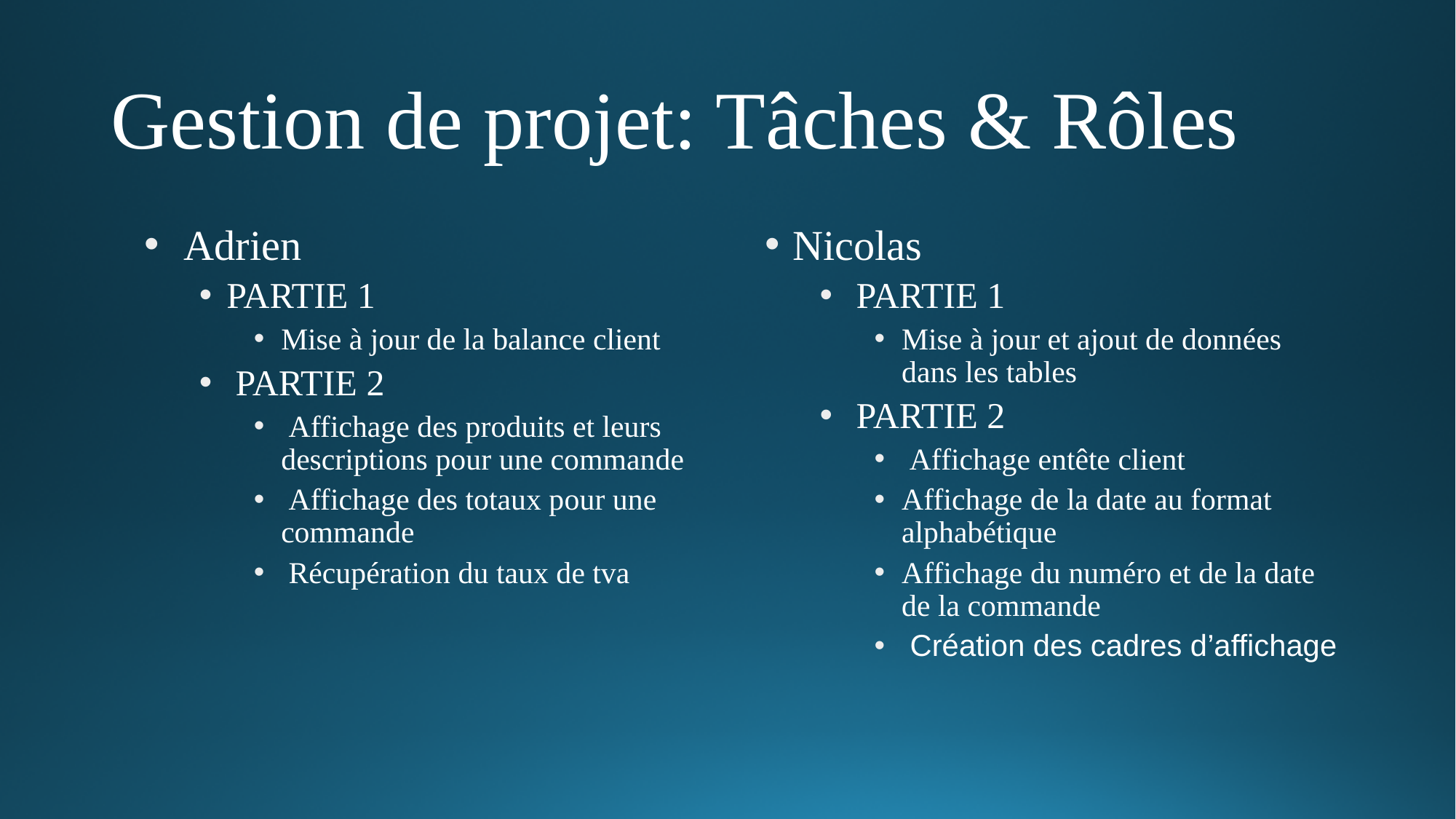

# Gestion de projet: Tâches & Rôles
 Adrien
PARTIE 1
Mise à jour de la balance client
 PARTIE 2
 Affichage des produits et leurs descriptions pour une commande
 Affichage des totaux pour une commande
 Récupération du taux de tva
Nicolas
 PARTIE 1
Mise à jour et ajout de données dans les tables
 PARTIE 2
 Affichage entête client
Affichage de la date au format alphabétique
Affichage du numéro et de la date de la commande
 Création des cadres d’affichage